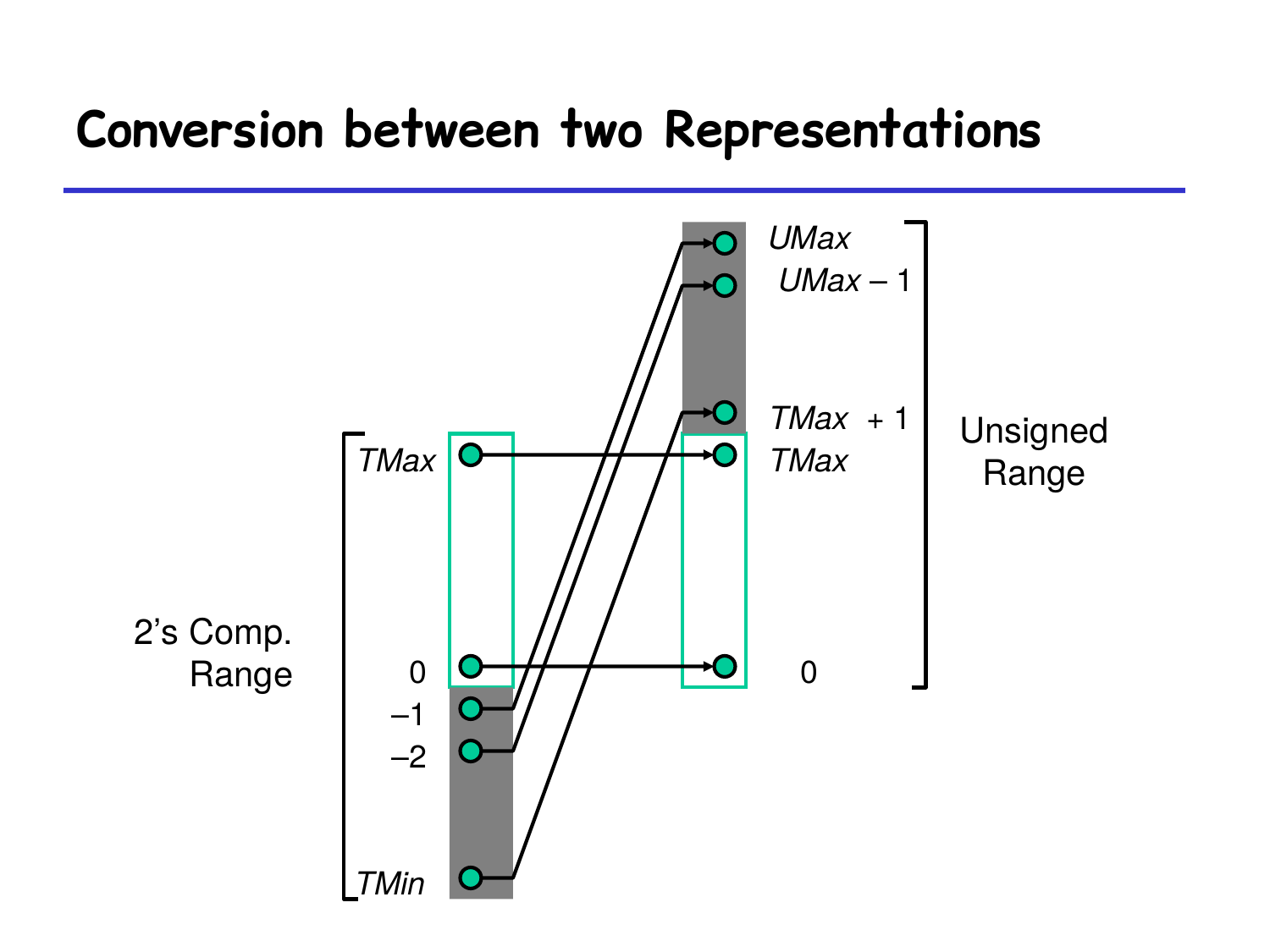

# Conversion between two Representations
UMax

UMax – 1

TMax  + 1

TMax
TMax

0
0

–1

–2

TMin

Unsigned
Range

2’s Comp.
Range

18